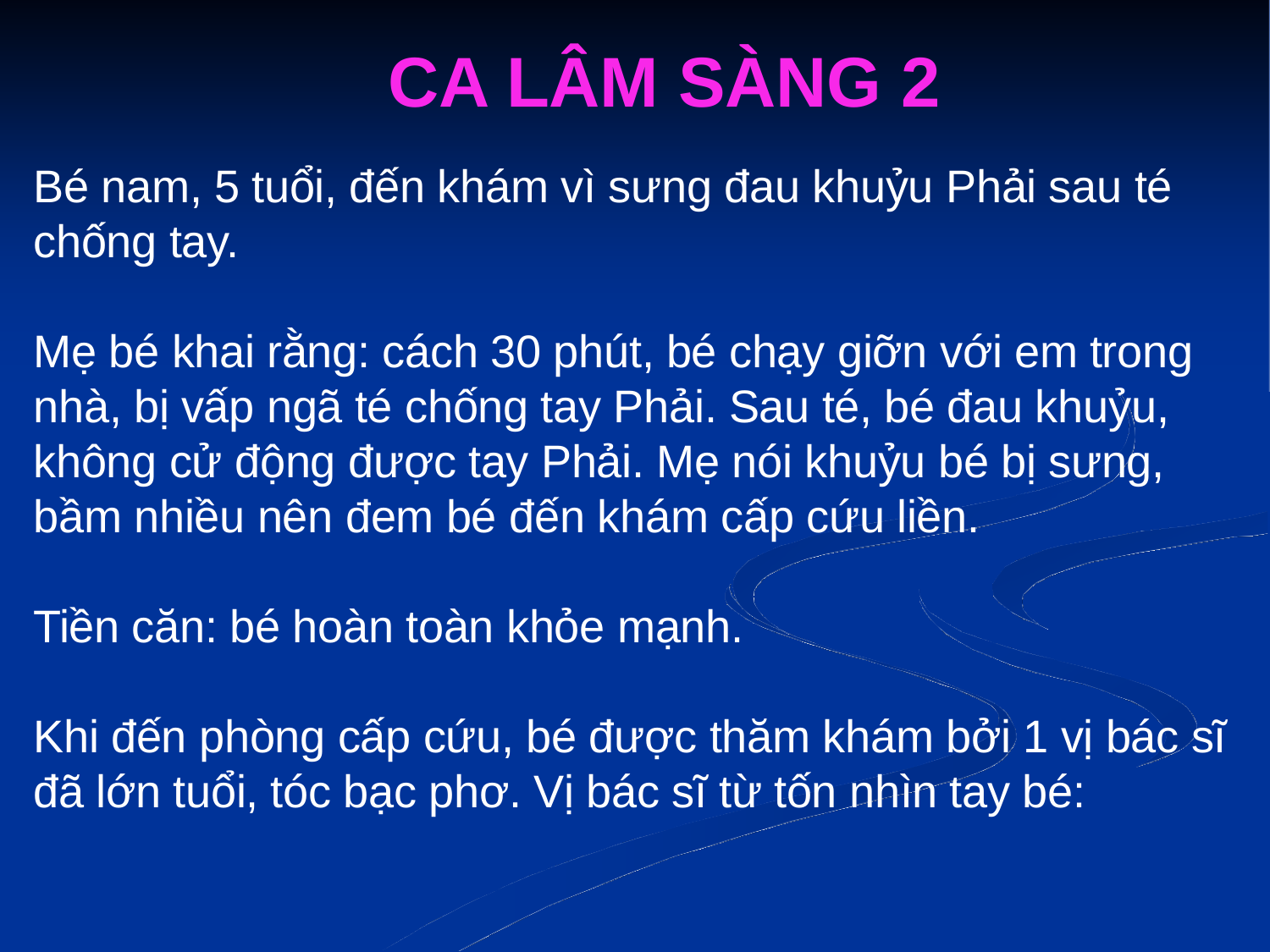

CA LÂM SÀNG 2
Bé nam, 5 tuổi, đến khám vì sưng đau khuỷu Phải sau té chống tay.

Mẹ bé khai rằng: cách 30 phút, bé chạy giỡn với em trong nhà, bị vấp ngã té chống tay Phải. Sau té, bé đau khuỷu, không cử động được tay Phải. Mẹ nói khuỷu bé bị sưng, bầm nhiều nên đem bé đến khám cấp cứu liền.

Tiền căn: bé hoàn toàn khỏe mạnh.

Khi đến phòng cấp cứu, bé được thăm khám bởi 1 vị bác sĩ đã lớn tuổi, tóc bạc phơ. Vị bác sĩ từ tốn nhìn tay bé: